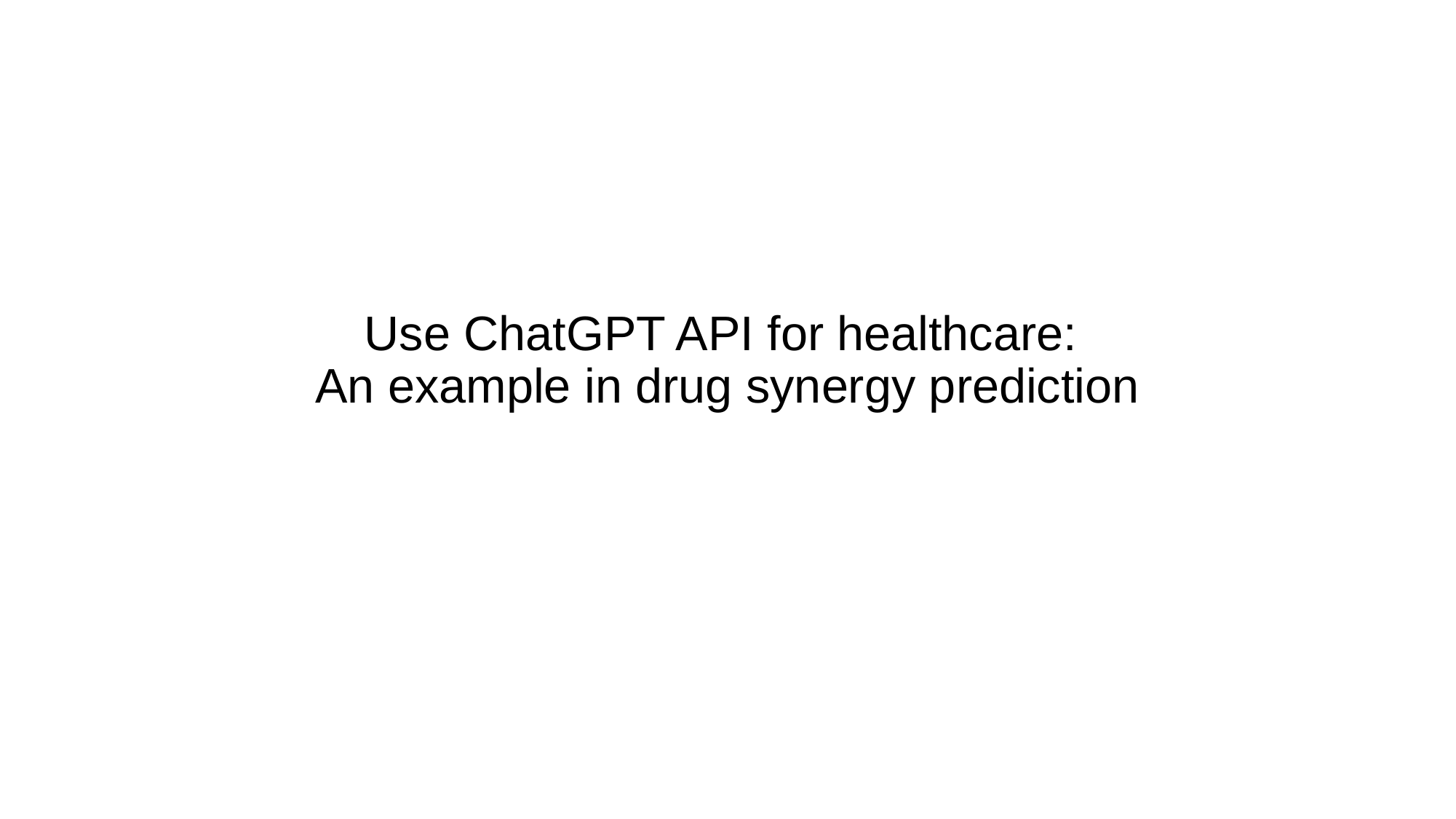

# Use ChatGPT API for healthcare: An example in drug synergy prediction